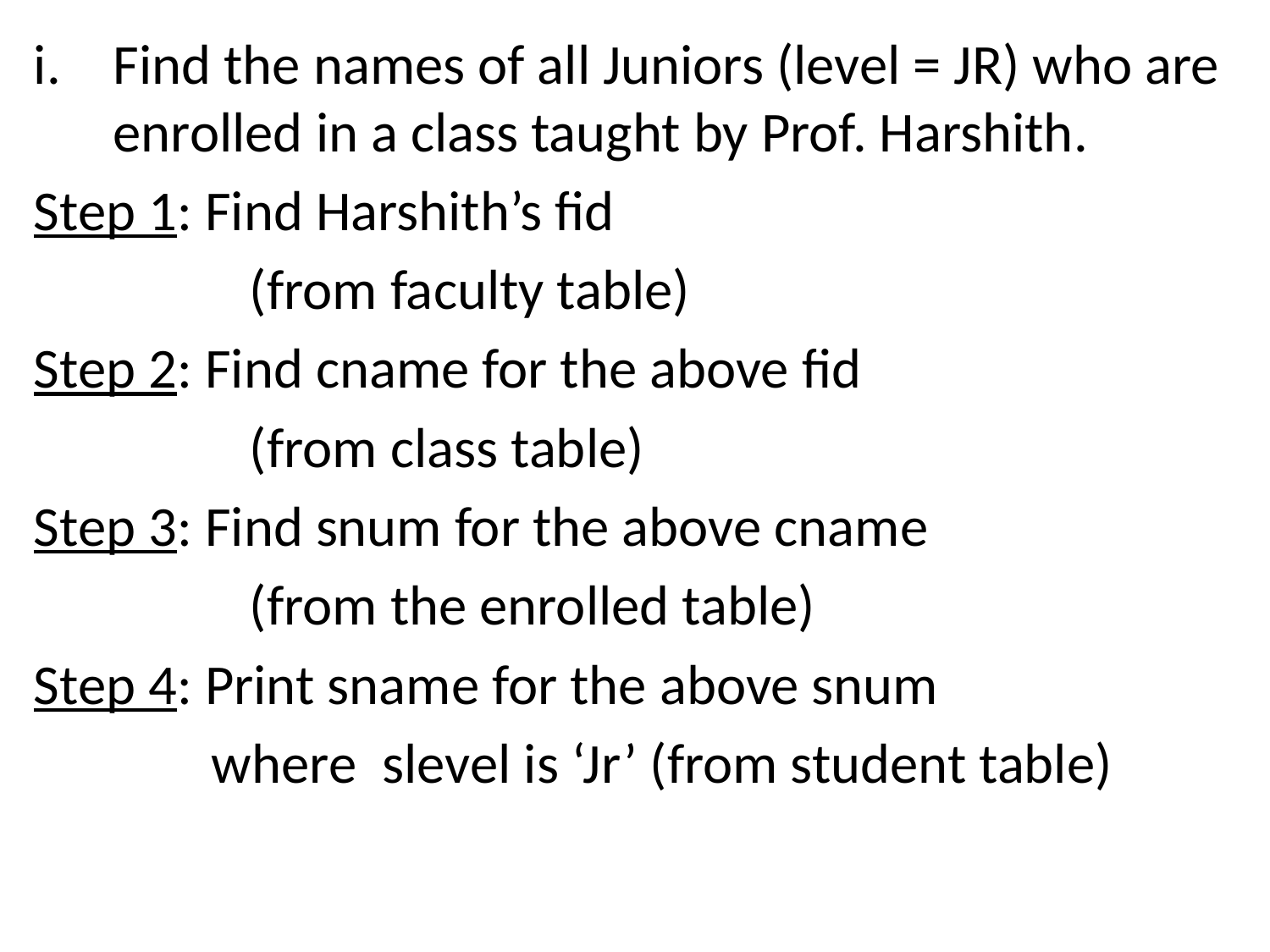

Find the names of all Juniors (level = JR) who are enrolled in a class taught by Prof. Harshith.
Step 1: Find Harshith’s fid
                 (from faculty table)
Step 2: Find cname for the above fid
                 (from class table)
Step 3: Find snum for the above cname
                 (from the enrolled table)
Step 4: Print sname for the above snum
              where  slevel is ‘Jr’ (from student table)